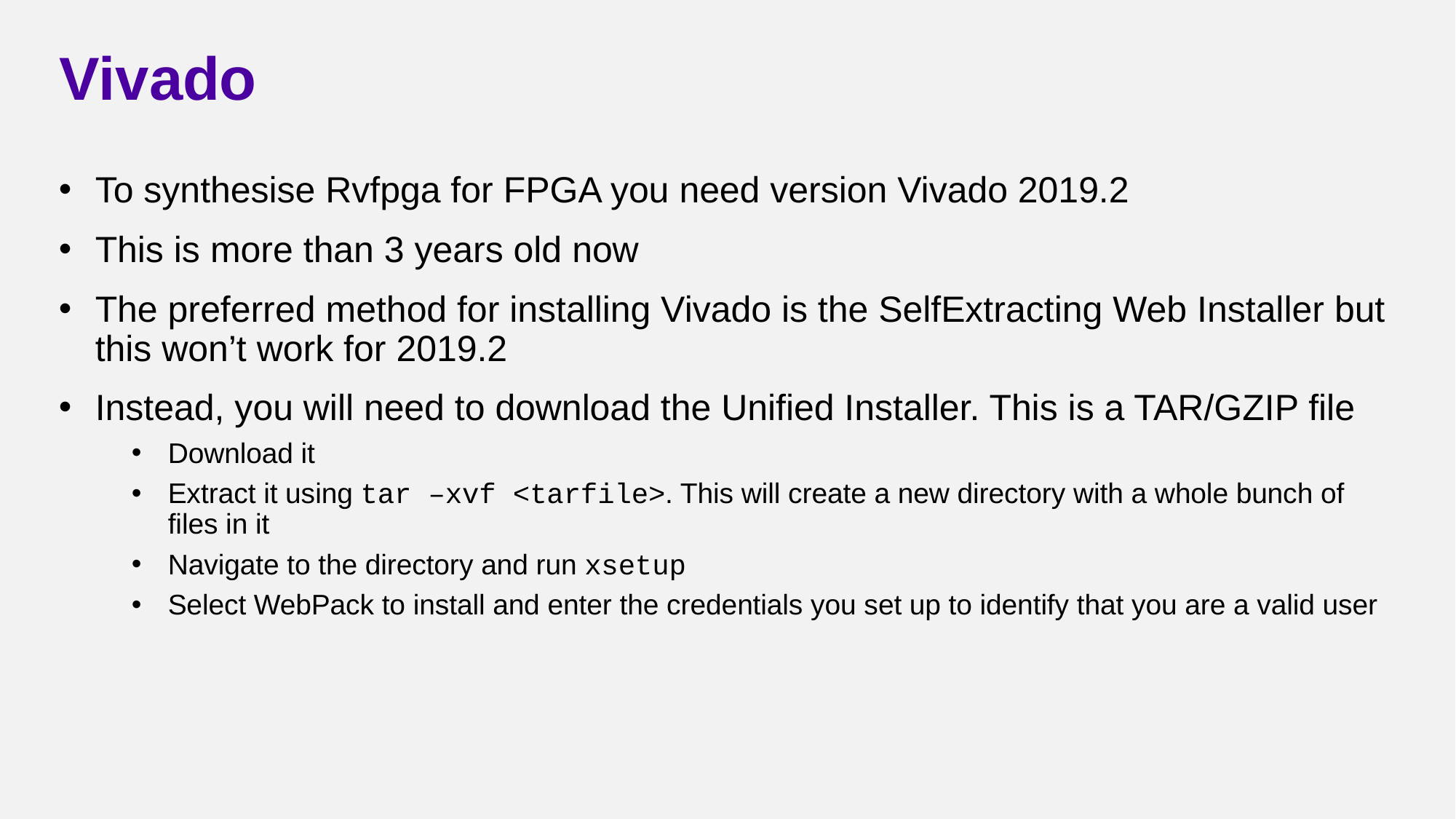

# Vivado
To synthesise Rvfpga for FPGA you need version Vivado 2019.2
This is more than 3 years old now
The preferred method for installing Vivado is the SelfExtracting Web Installer but this won’t work for 2019.2
Instead, you will need to download the Unified Installer. This is a TAR/GZIP file
Download it
Extract it using tar –xvf <tarfile>. This will create a new directory with a whole bunch of files in it
Navigate to the directory and run xsetup
Select WebPack to install and enter the credentials you set up to identify that you are a valid user